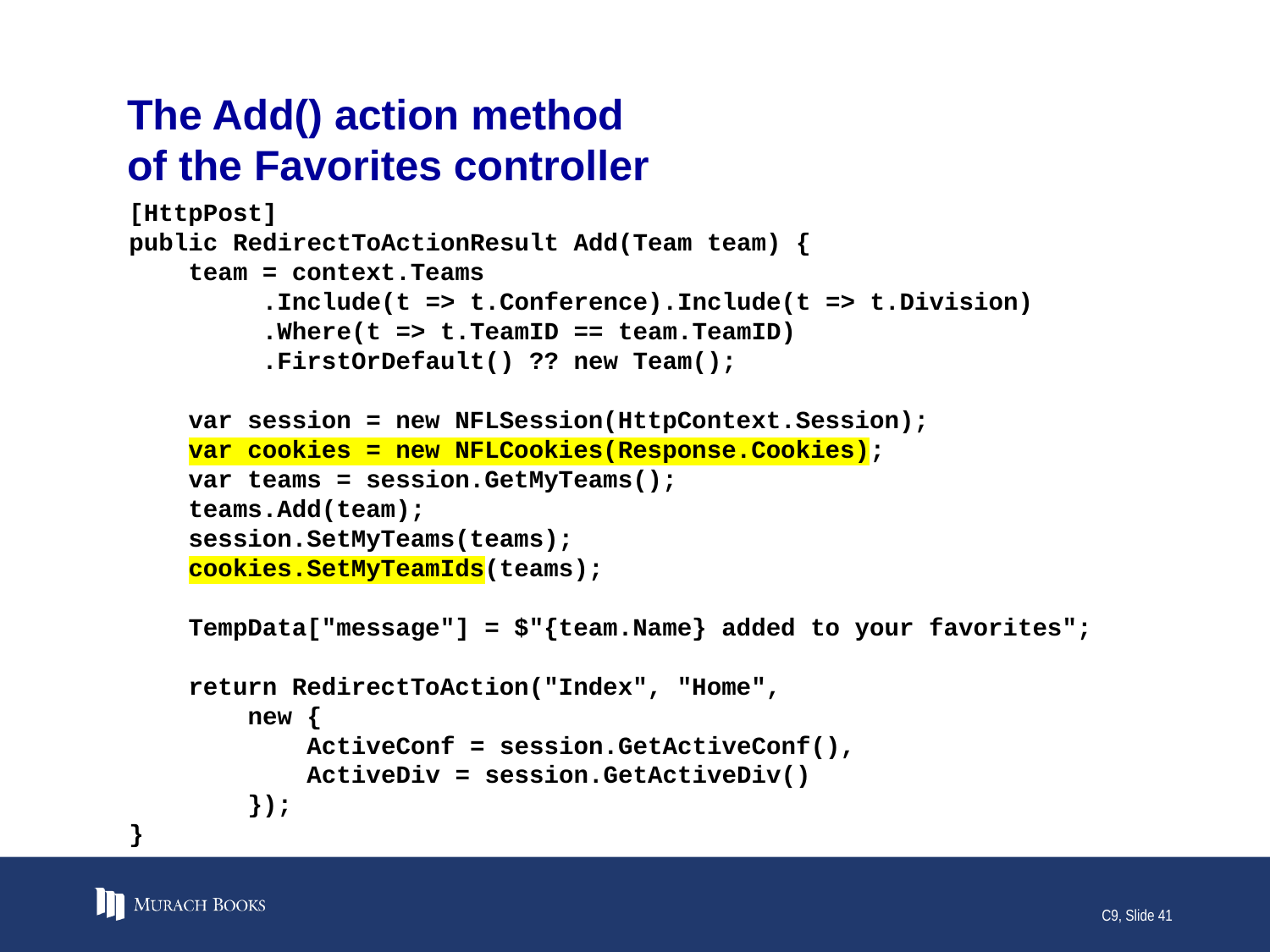

# The Add() action method of the Favorites controller
[HttpPost]
public RedirectToActionResult Add(Team team) {
    team = context.Teams
         .Include(t => t.Conference).Include(t => t.Division)
         .Where(t => t.TeamID == team.TeamID)
         .FirstOrDefault() ?? new Team();

    var session = new NFLSession(HttpContext.Session);
    var cookies = new NFLCookies(Response.Cookies);
    var teams = session.GetMyTeams();
    teams.Add(team);
    session.SetMyTeams(teams);
    cookies.SetMyTeamIds(teams);

    TempData["message"] = $"{team.Name} added to your favorites";

    return RedirectToAction("Index", "Home",
        new {
            ActiveConf = session.GetActiveConf(),
            ActiveDiv = session.GetActiveDiv()
        });
}

C9, Slide 41